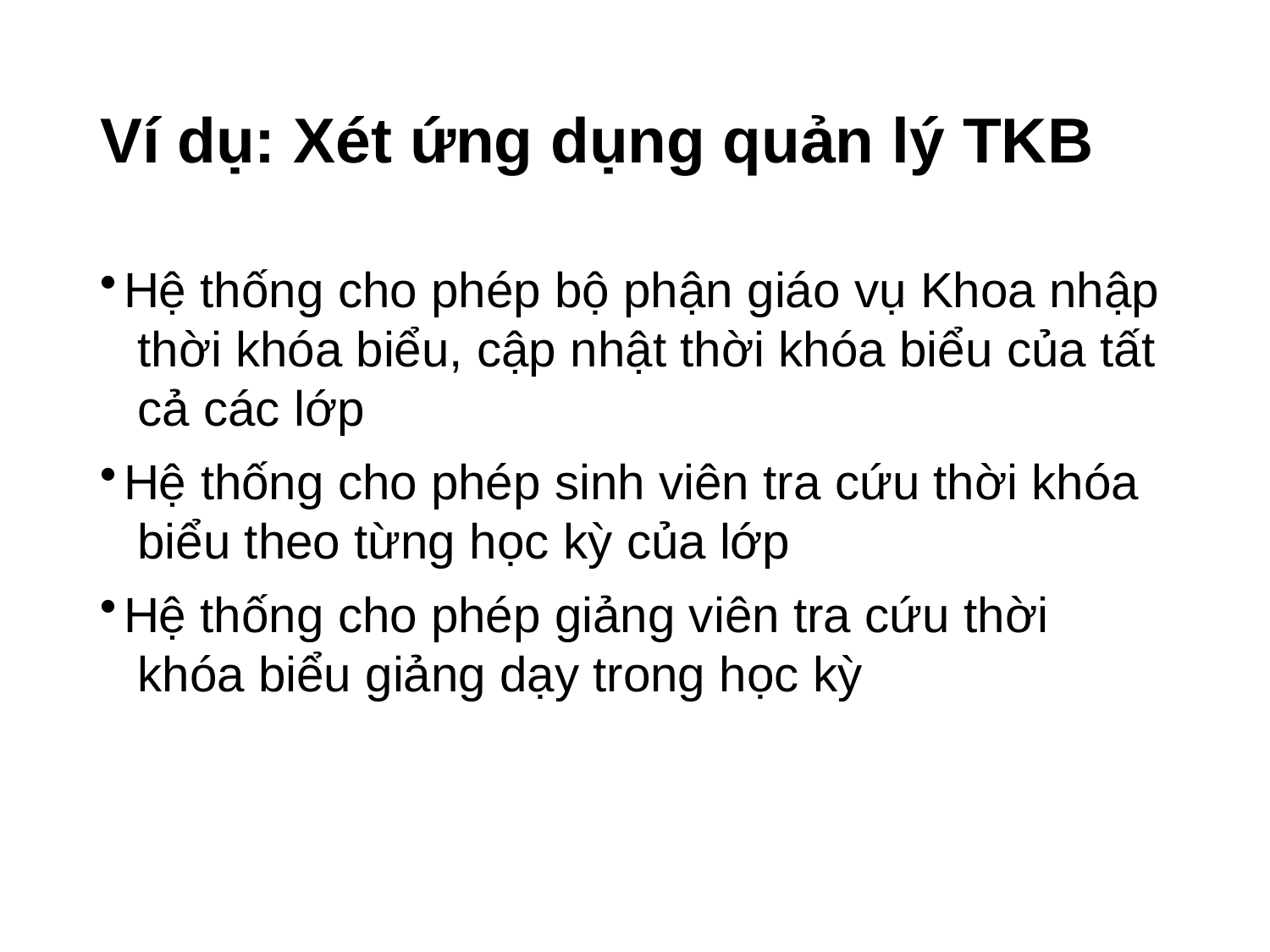

# Ví dụ: Xét ứng dụng quản lý TKB
Hệ thống cho phép bộ phận giáo vụ Khoa nhập  thời khóa biểu, cập nhật thời khóa biểu của tất  cả các lớp
Hệ thống cho phép sinh viên tra cứu thời khóa  biểu theo từng học kỳ của lớp
Hệ thống cho phép giảng viên tra cứu thời  khóa biểu giảng dạy trong học kỳ